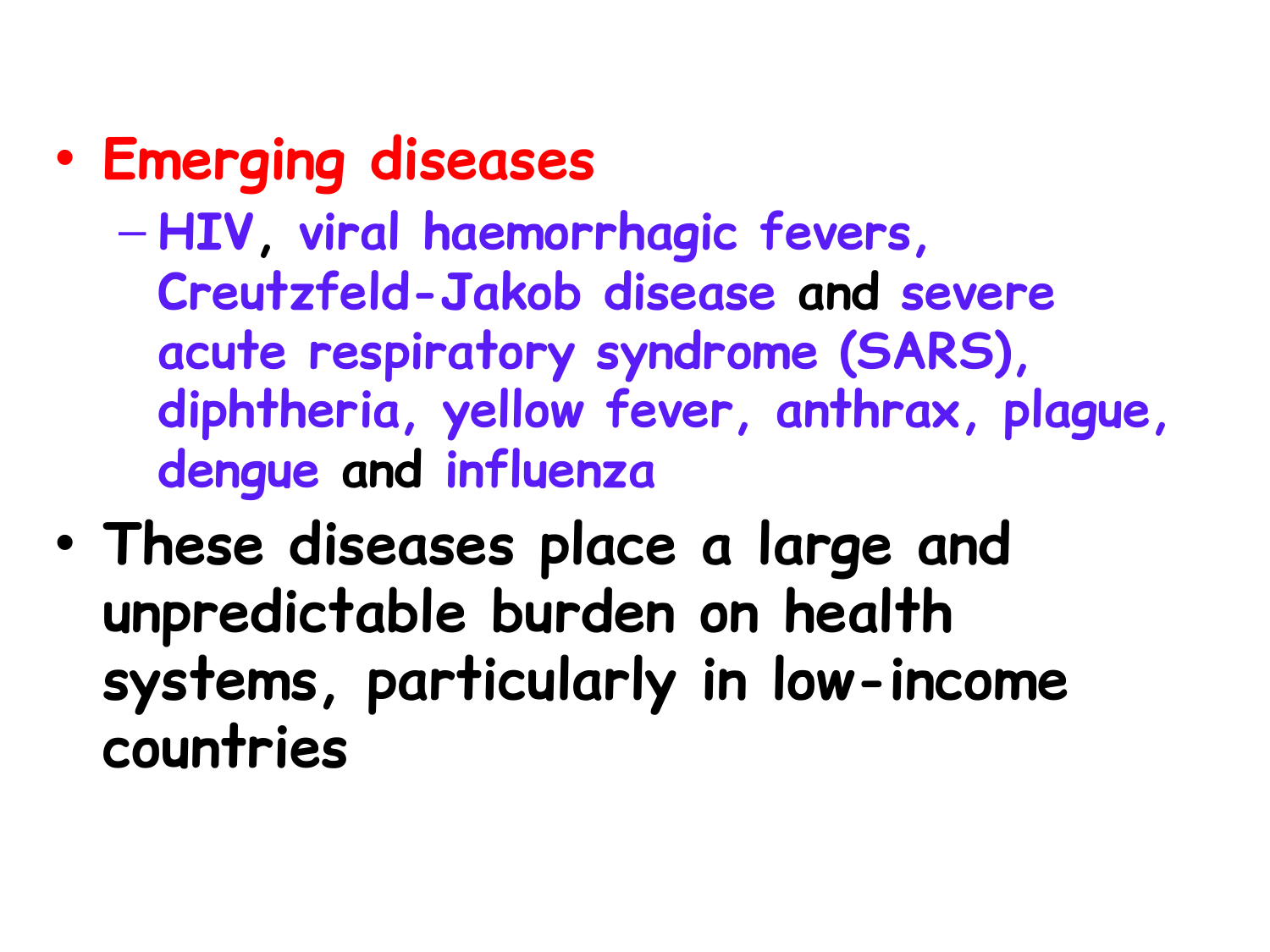

Emerging diseases
HIV, viral haemorrhagic fevers, Creutzfeld-Jakob disease and severe acute respiratory syndrome (SARS), diphtheria, yellow fever, anthrax, plague, dengue and influenza
These diseases place a large and unpredictable burden on health systems, particularly in low-income countries